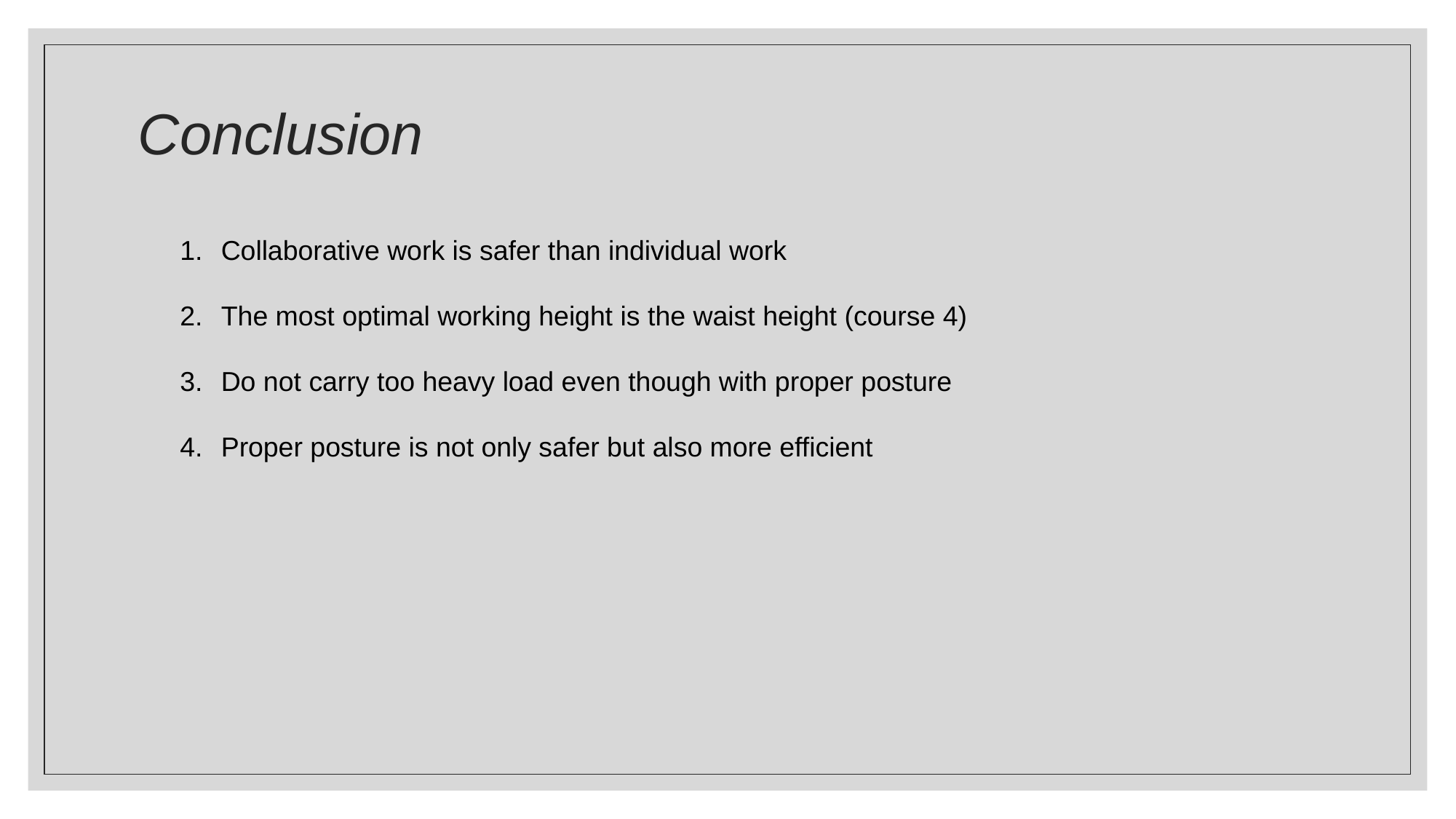

# Conclusion
Collaborative work is safer than individual work
The most optimal working height is the waist height (course 4)
Do not carry too heavy load even though with proper posture
Proper posture is not only safer but also more efficient